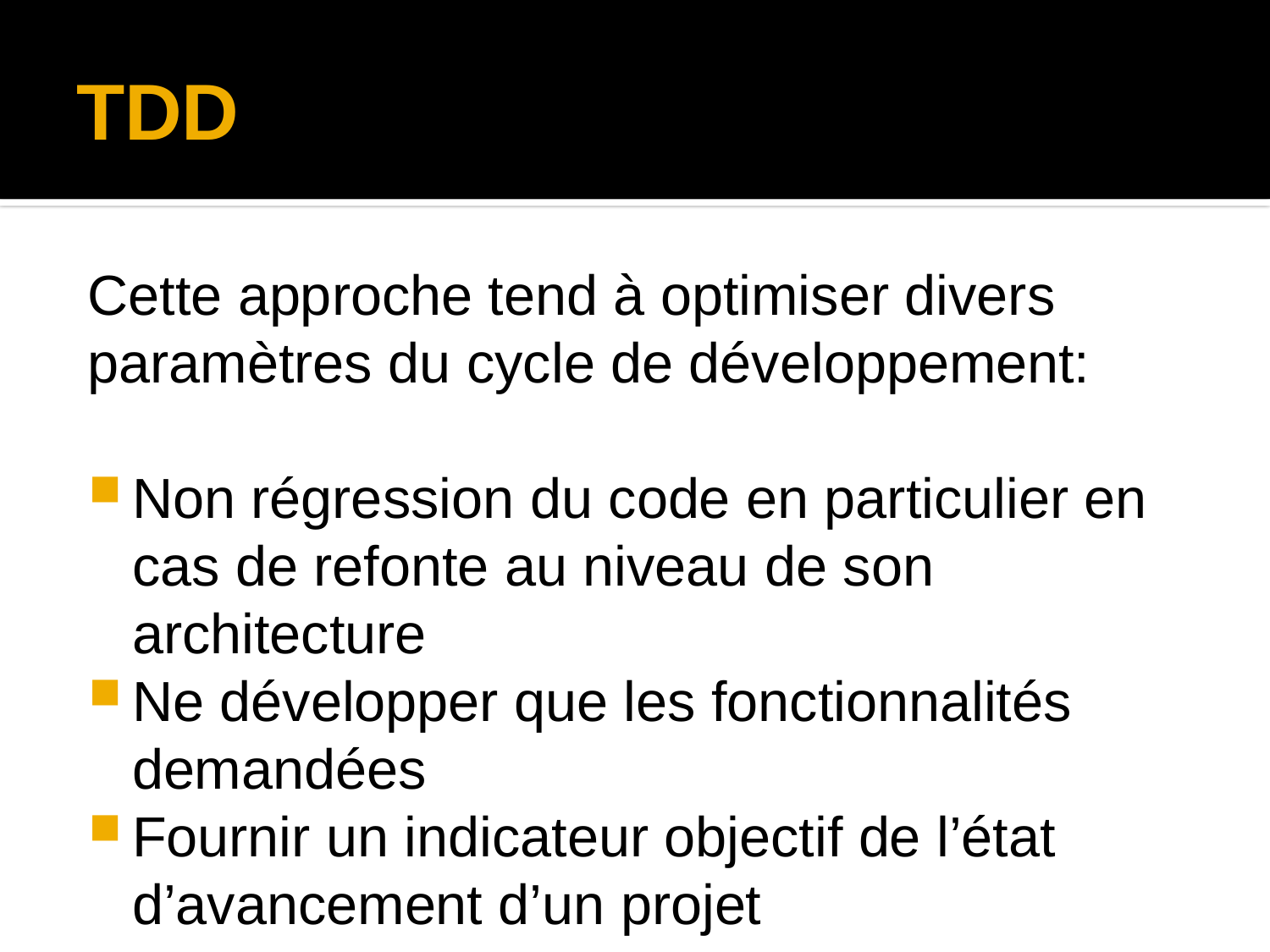

# TDD
Cette approche tend à optimiser divers paramètres du cycle de développement:

Non régression du code en particulier en cas de refonte au niveau de son architecture
Ne développer que les fonctionnalités demandées
Fournir un indicateur objectif de l’état d’avancement d’un projet